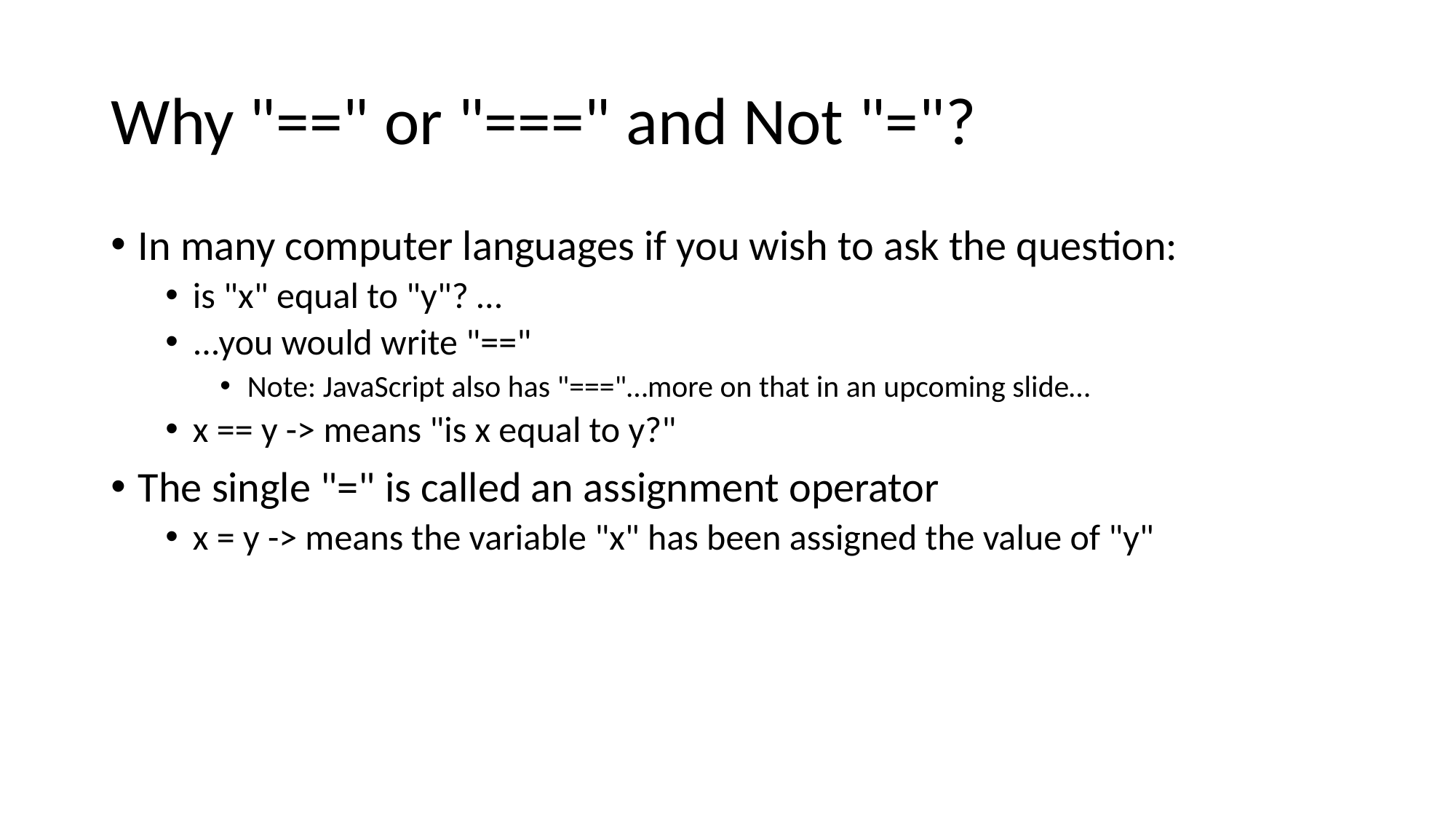

# Why "==" or "===" and Not "="?
In many computer languages if you wish to ask the question:
is "x" equal to "y"? …
...you would write "=="
Note: JavaScript also has "==="…more on that in an upcoming slide…
x == y -> means "is x equal to y?"
The single "=" is called an assignment operator
x = y -> means the variable "x" has been assigned the value of "y"